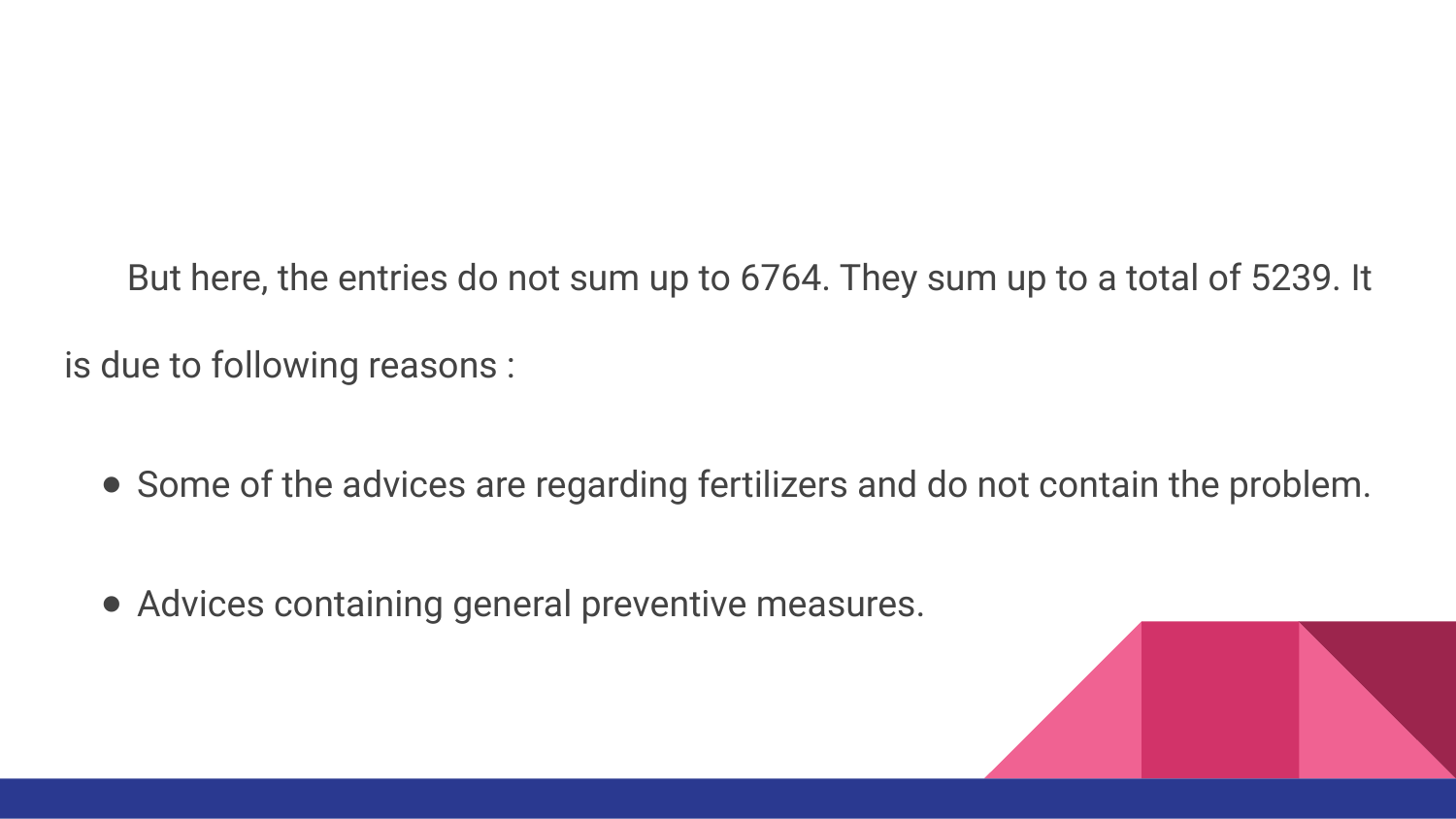

#
       But here, the entries do not sum up to 6764. They sum up to a total of 5239. It is due to following reasons :
Some of the advices are regarding fertilizers and do not contain the problem.
Advices containing general preventive measures.